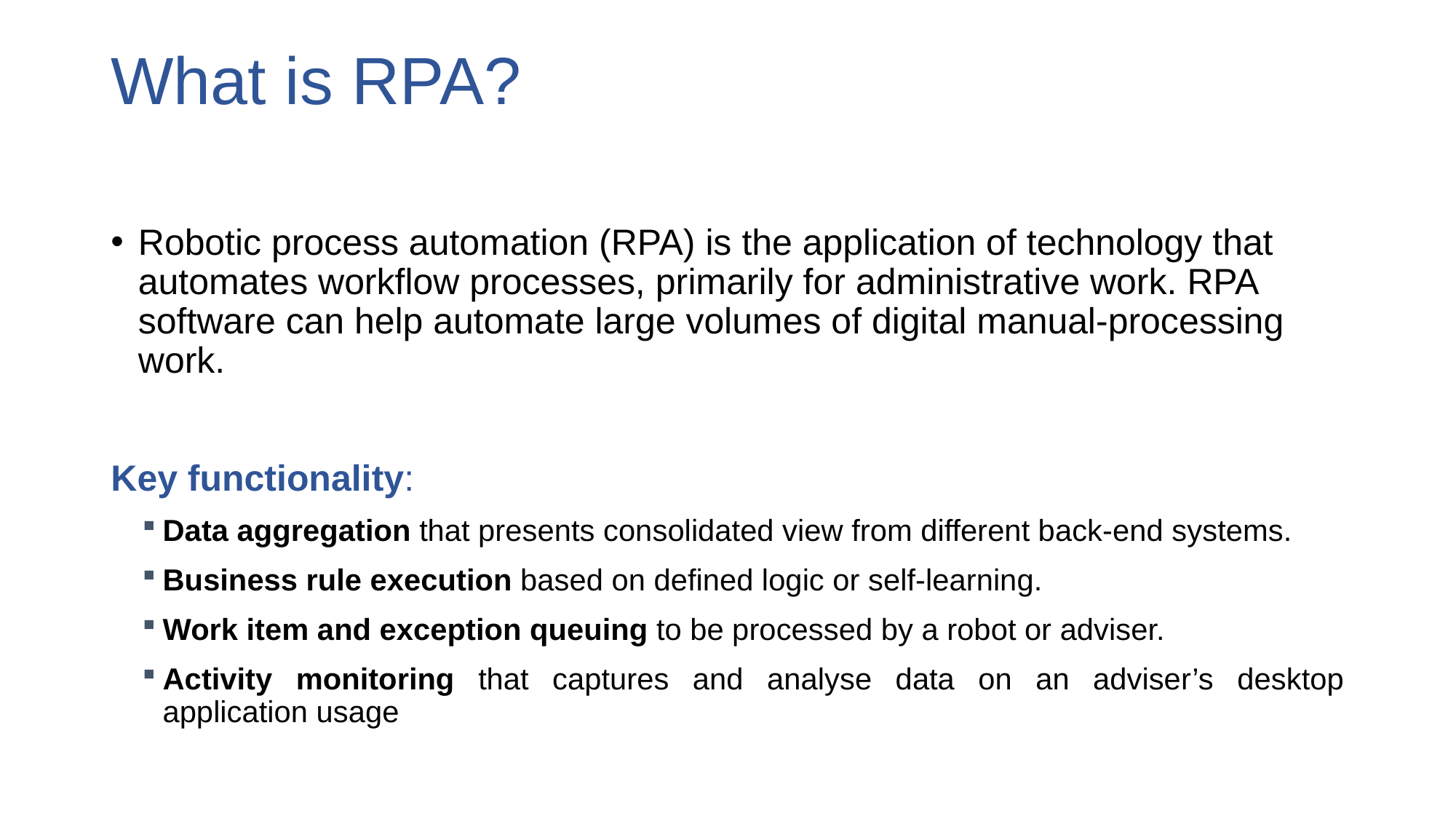

# What is RPA?
Robotic process automation (RPA) is the application of technology that automates workflow processes, primarily for administrative work. RPA software can help automate large volumes of digital manual-processing work.

Key functionality:
Data aggregation that presents consolidated view from different back-end systems.
Business rule execution based on defined logic or self-learning.
Work item and exception queuing to be processed by a robot or adviser.
Activity monitoring that captures and analyse data on an adviser’s desktop application usage